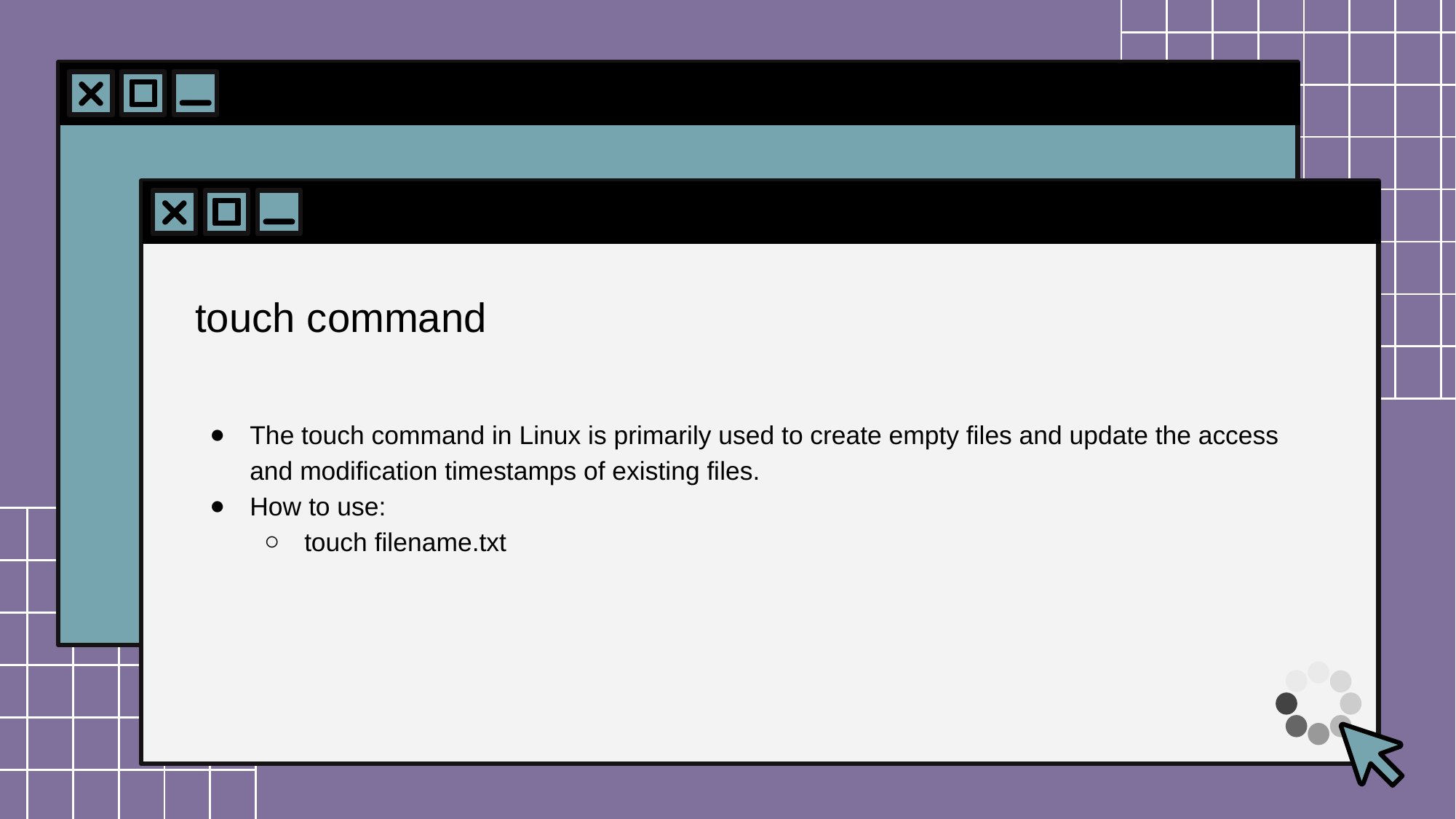

# touch command
The touch command in Linux is primarily used to create empty files and update the access and modification timestamps of existing files.
How to use:
touch filename.txt